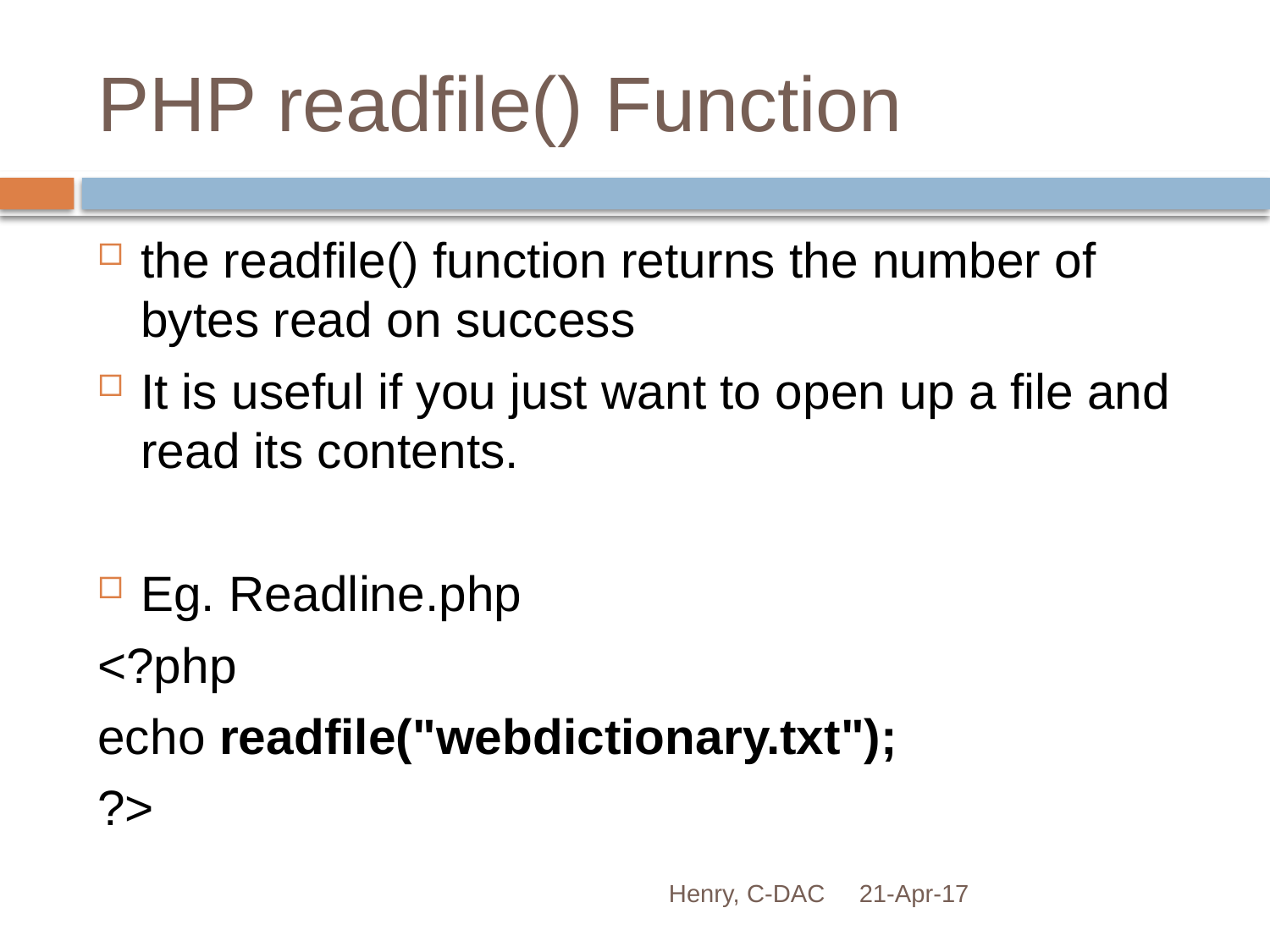

# PHP readfile() Function
the readfile() function returns the number of bytes read on success
It is useful if you just want to open up a file and read its contents.

Eg. Readline.php
<?php
echo readfile("webdictionary.txt");
?>
Henry, C-DAC
21-Apr-17